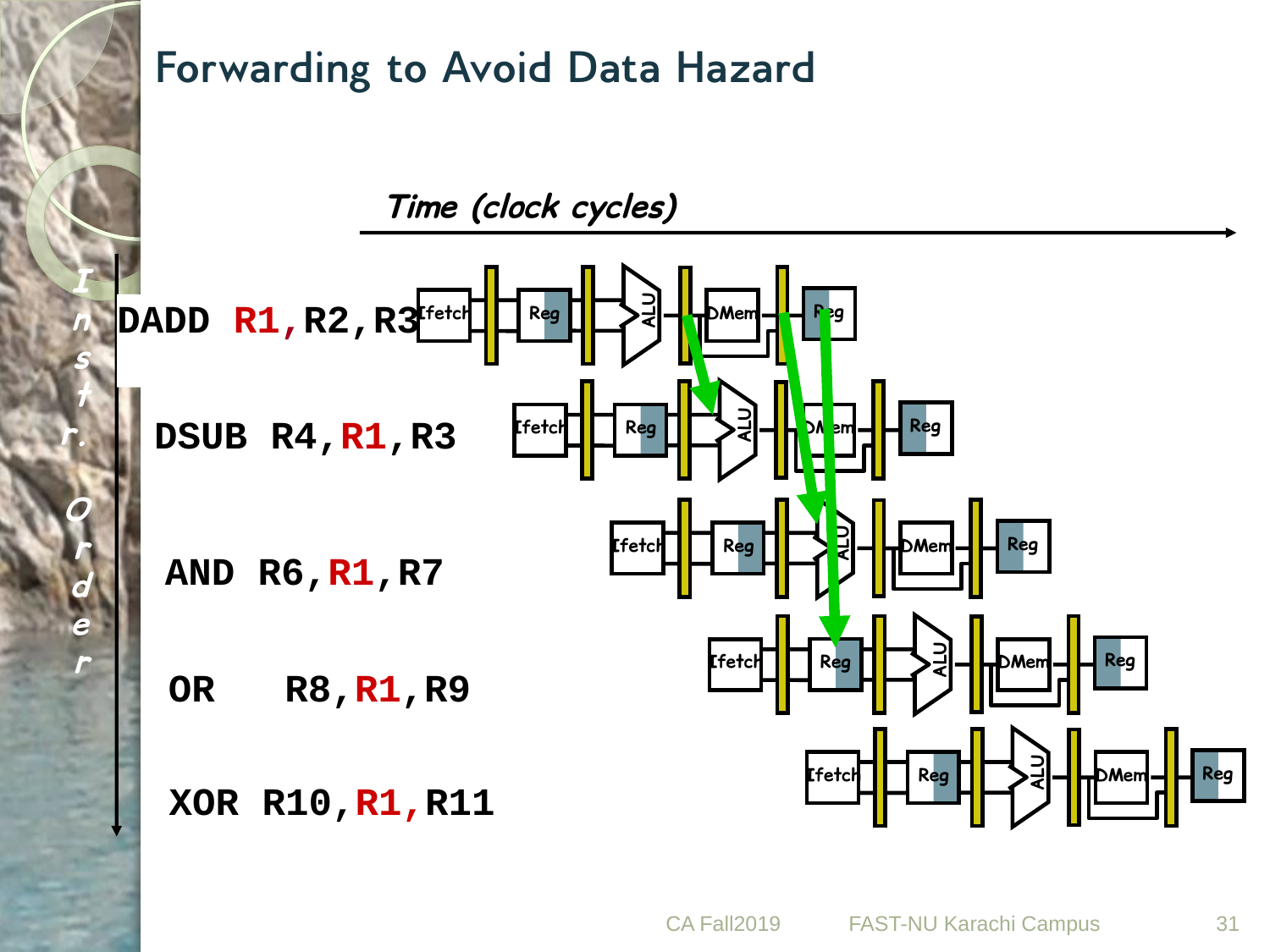

# Forwarding to Avoid Data Hazard
Time (clock cycles)

I
n
s
t
r.

O
r
d
e
r

DADD R1,R2,R3

DSUB R4,R1,R3

AND R6,R1,R7

OR   R8,R1,R9

XOR R10,R1,R11

ALU

Reg

Reg

Ifetch

DMem

ALU

Reg

Reg

Ifetch

DMem

ALU

Reg

Reg

Ifetch

DMem

ALU

Reg

Reg

Ifetch

DMem

ALU

Reg

Reg

Ifetch

DMem

CA Fall2019
31
FAST-NU Karachi Campus